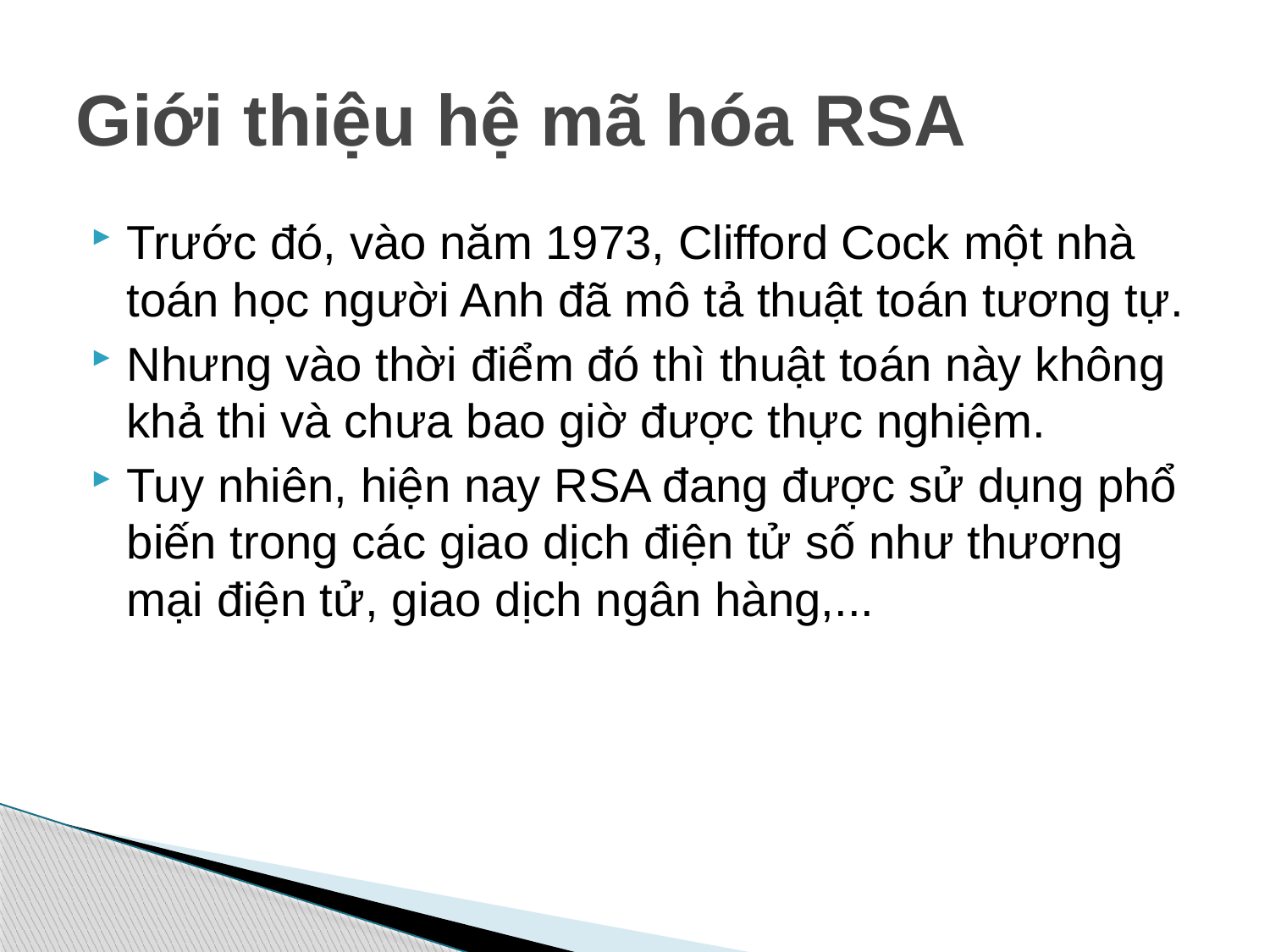

# Giới thiệu hệ mã hóa RSA
Trước đó, vào năm 1973, Clifford Cock một nhà toán học người Anh đã mô tả thuật toán tương tự.
Nhưng vào thời điểm đó thì thuật toán này không khả thi và chưa bao giờ được thực nghiệm.
Tuy nhiên, hiện nay RSA đang được sử dụng phổ biến trong các giao dịch điện tử số như thương mại điện tử, giao dịch ngân hàng,...